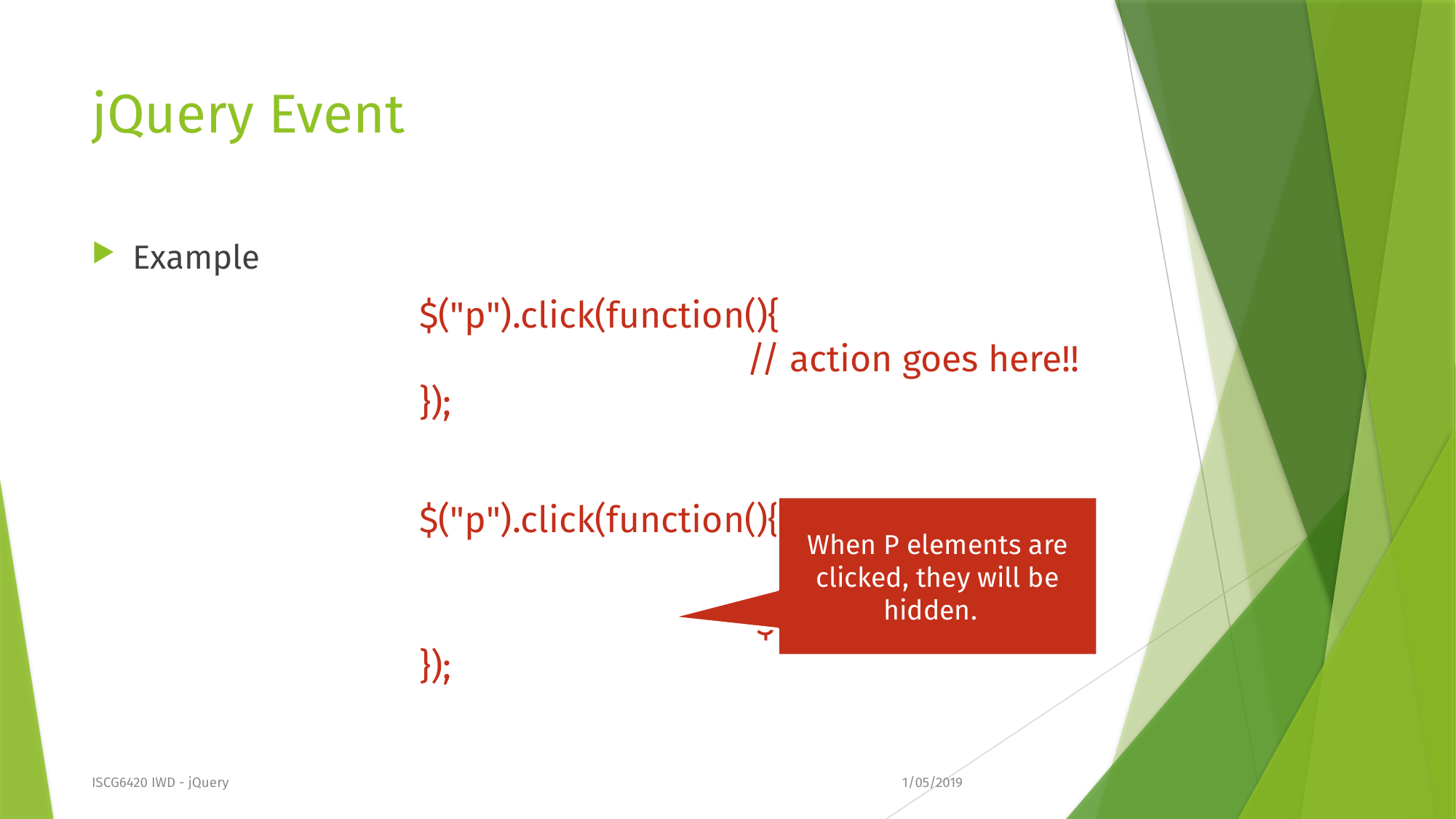

# jQuery Event
Example
			$("p").click(function(){
  						// action goes here!!
			});

			$("p").click(function(){
   						 $(this).hide();
			});
When P elements are clicked, they will be hidden.
1/05/2019
ISCG6420 IWD - jQuery